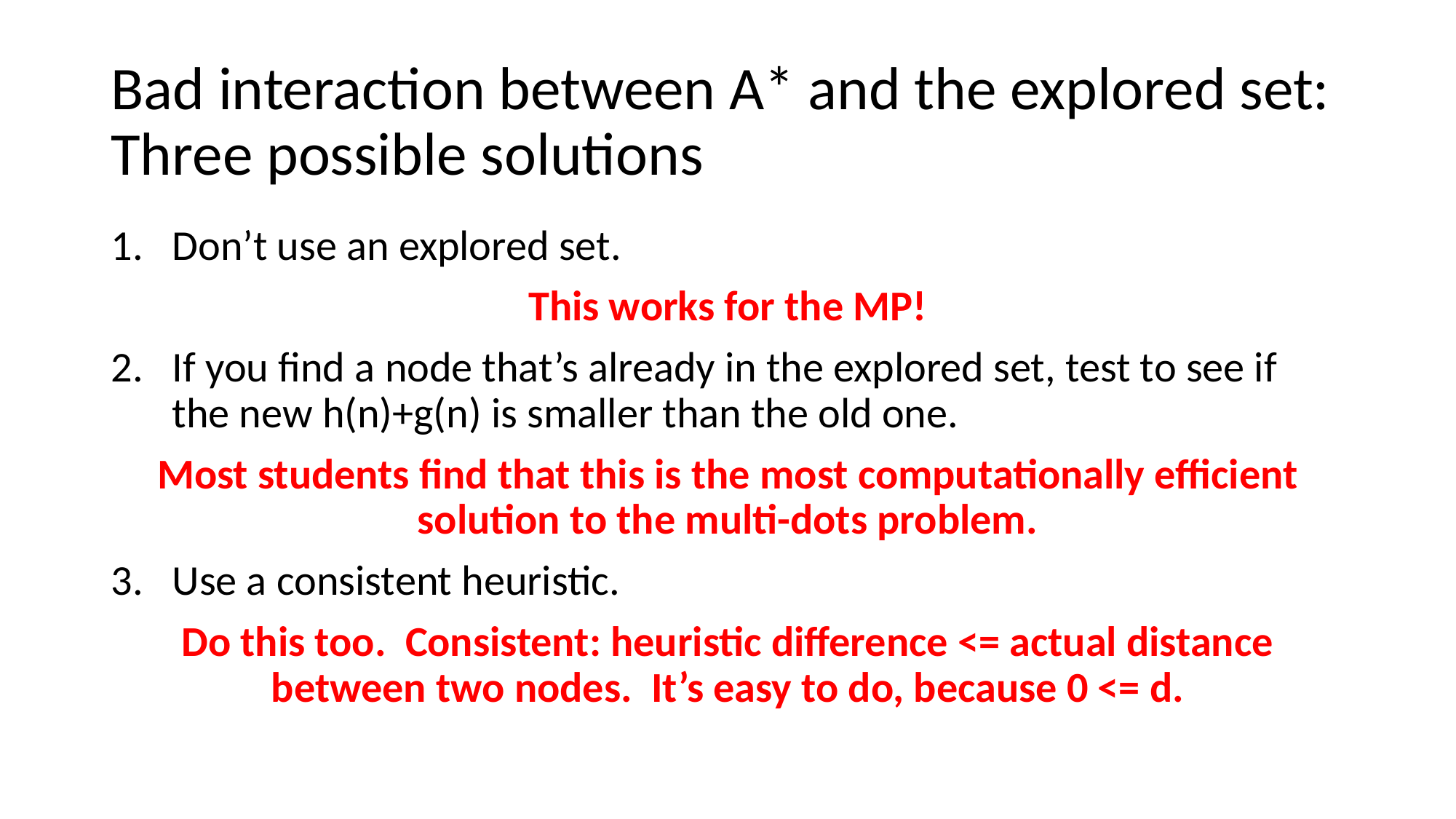

# Bad interaction between A* and the explored set: Three possible solutions
Don’t use an explored set.
This works for the MP!
If you find a node that’s already in the explored set, test to see if the new h(n)+g(n) is smaller than the old one.
Most students find that this is the most computationally efficient solution to the multi-dots problem.
Use a consistent heuristic.
Do this too.  Consistent: heuristic difference <= actual distance between two nodes.  It’s easy to do, because 0 <= d.